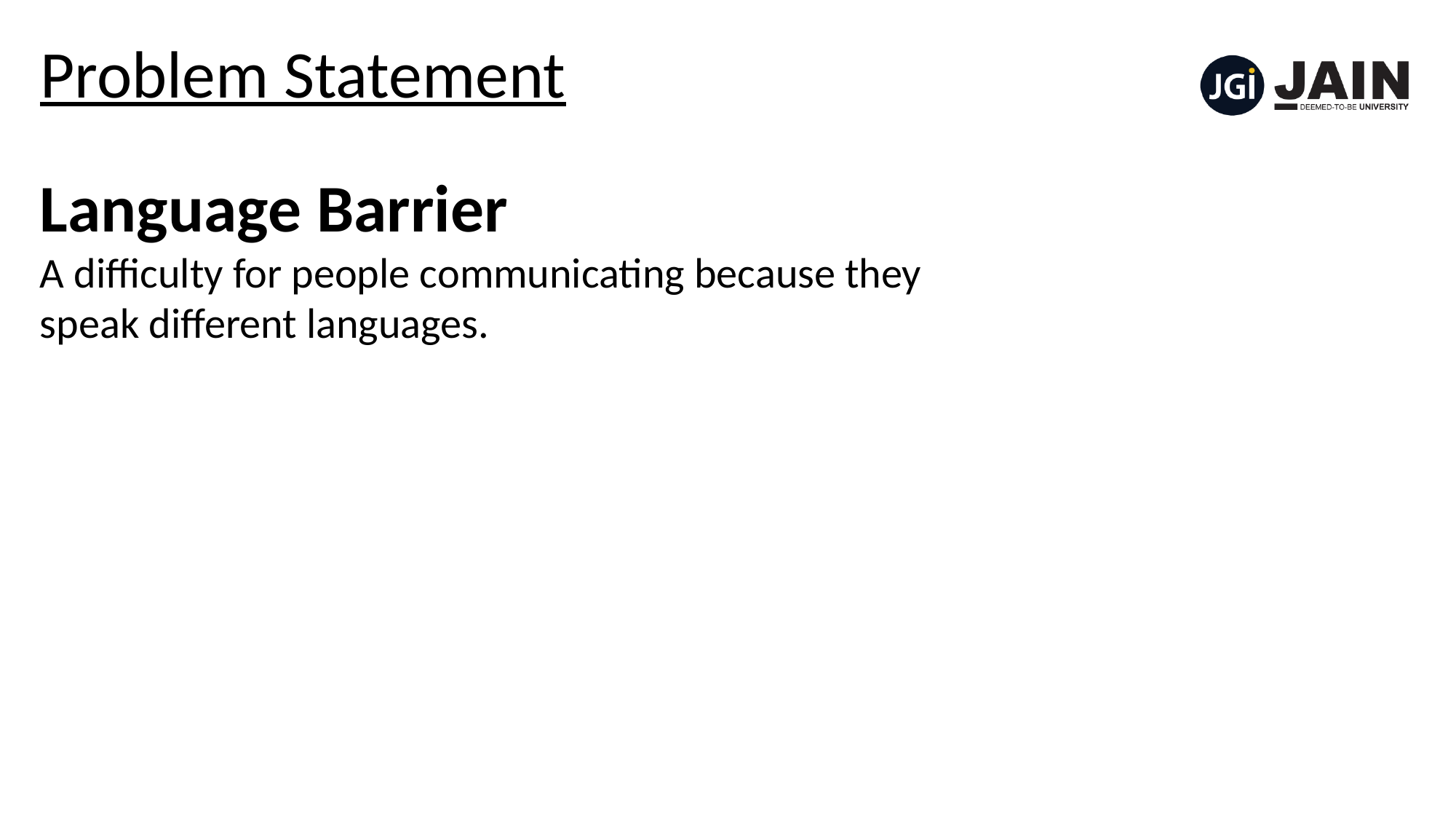

# Problem Statement
Language Barrier
A difficulty for people communicating because they speak different languages.